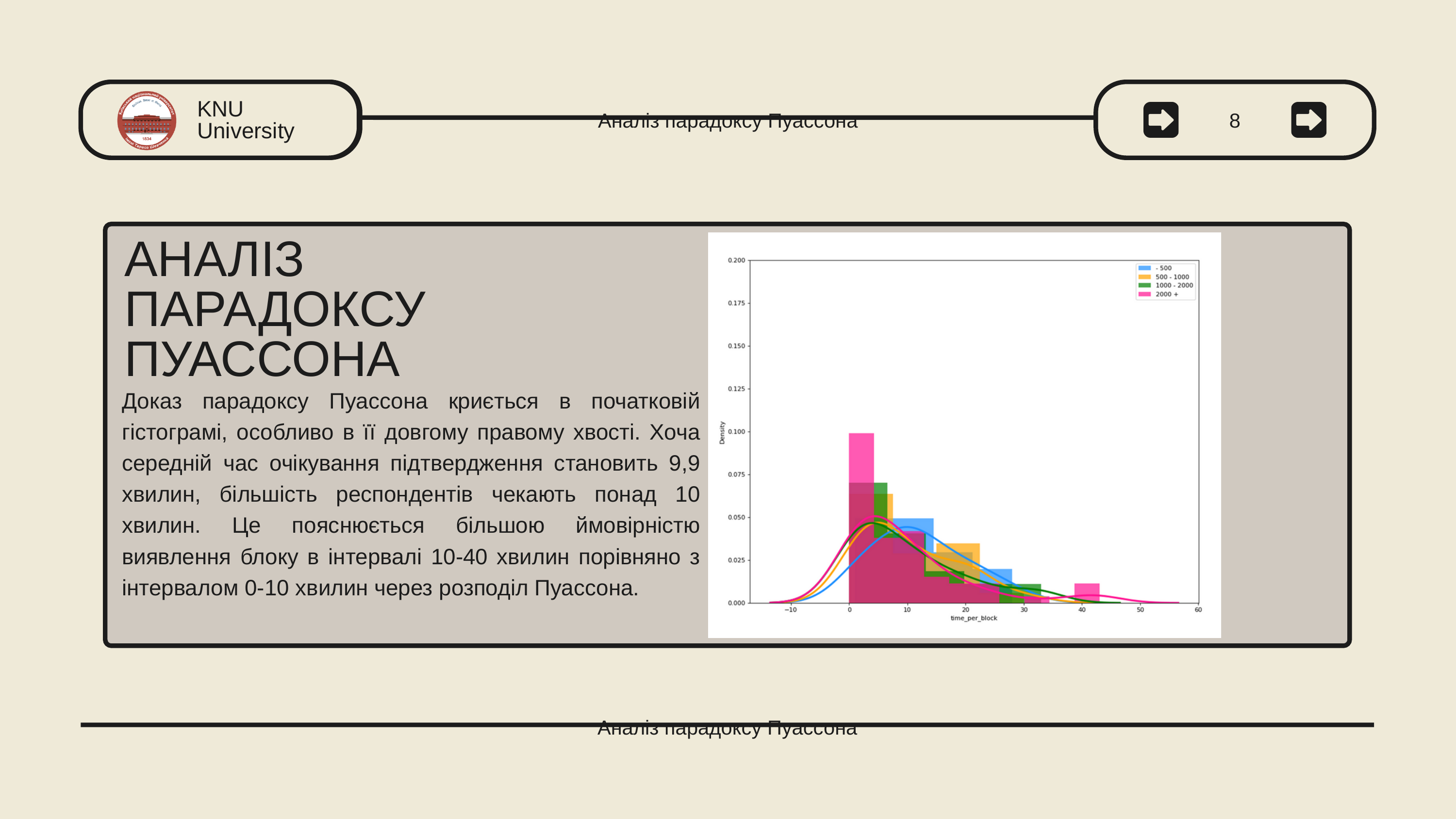

Thynk University
KNU University

Аналіз парадоксу Пуассона
8

АНАЛІЗ ПАРАДОКСУ ПУАССОНА
Доказ парадоксу Пуассона криється в початковій гістограмі, особливо в її довгому правому хвості. Хоча середній час очікування підтвердження становить 9,9 хвилин, більшість респондентів чекають понад 10 хвилин. Це пояснюється більшою ймовірністю виявлення блоку в інтервалі 10-40 хвилин порівняно з інтервалом 0-10 хвилин через розподіл Пуассона.
Аналіз парадоксу Пуассона